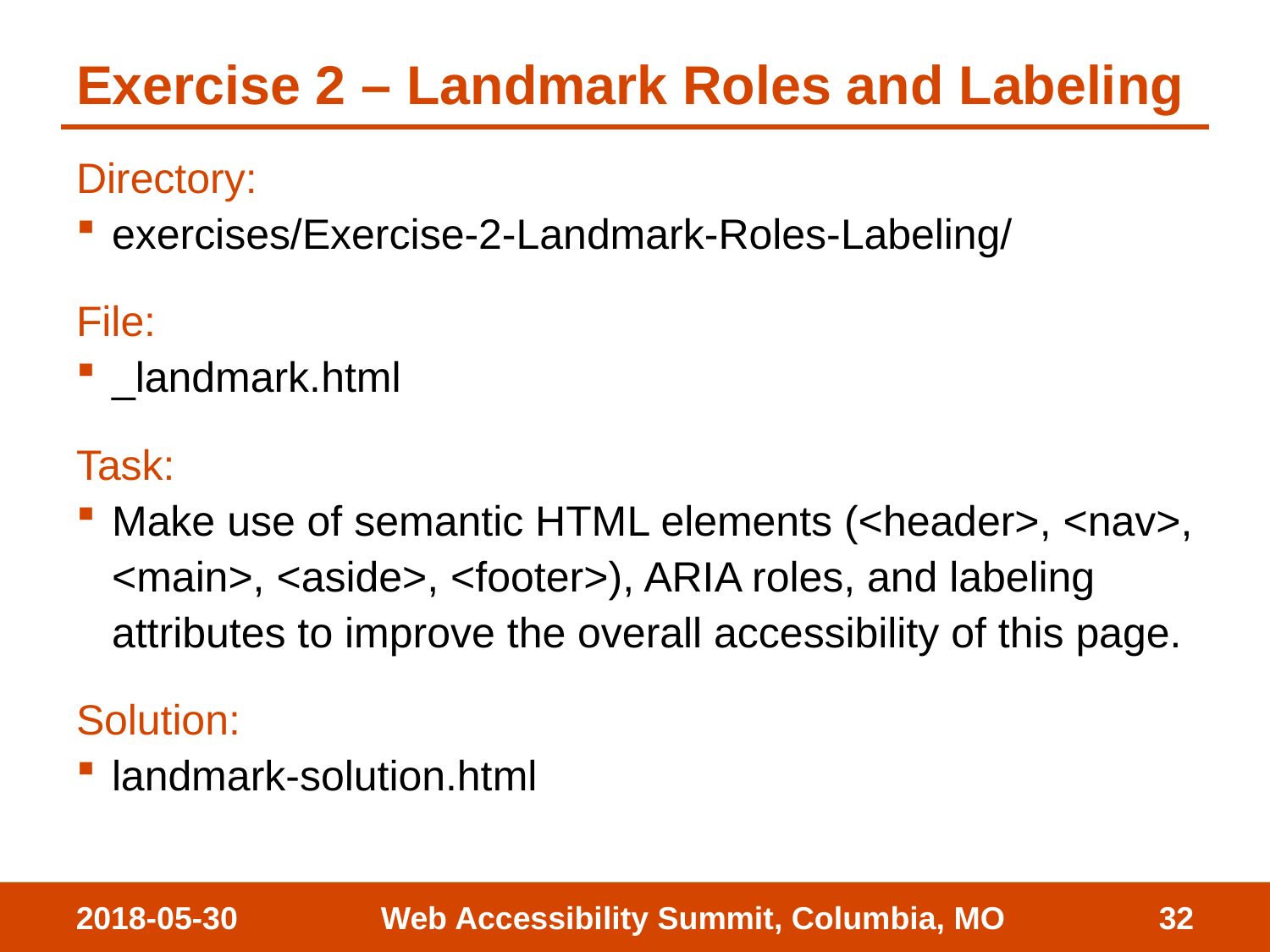

# Exercise 2 – Landmark Roles and Labeling
Directory:
exercises/Exercise-2-Landmark-Roles-Labeling/
File:
_landmark.html
Task:
Make use of semantic HTML elements (<header>, <nav>, <main>, <aside>, <footer>), ARIA roles, and labeling attributes to improve the overall accessibility of this page.
Solution:
landmark-solution.html
2018-05-30
Web Accessibility Summit, Columbia, MO
32